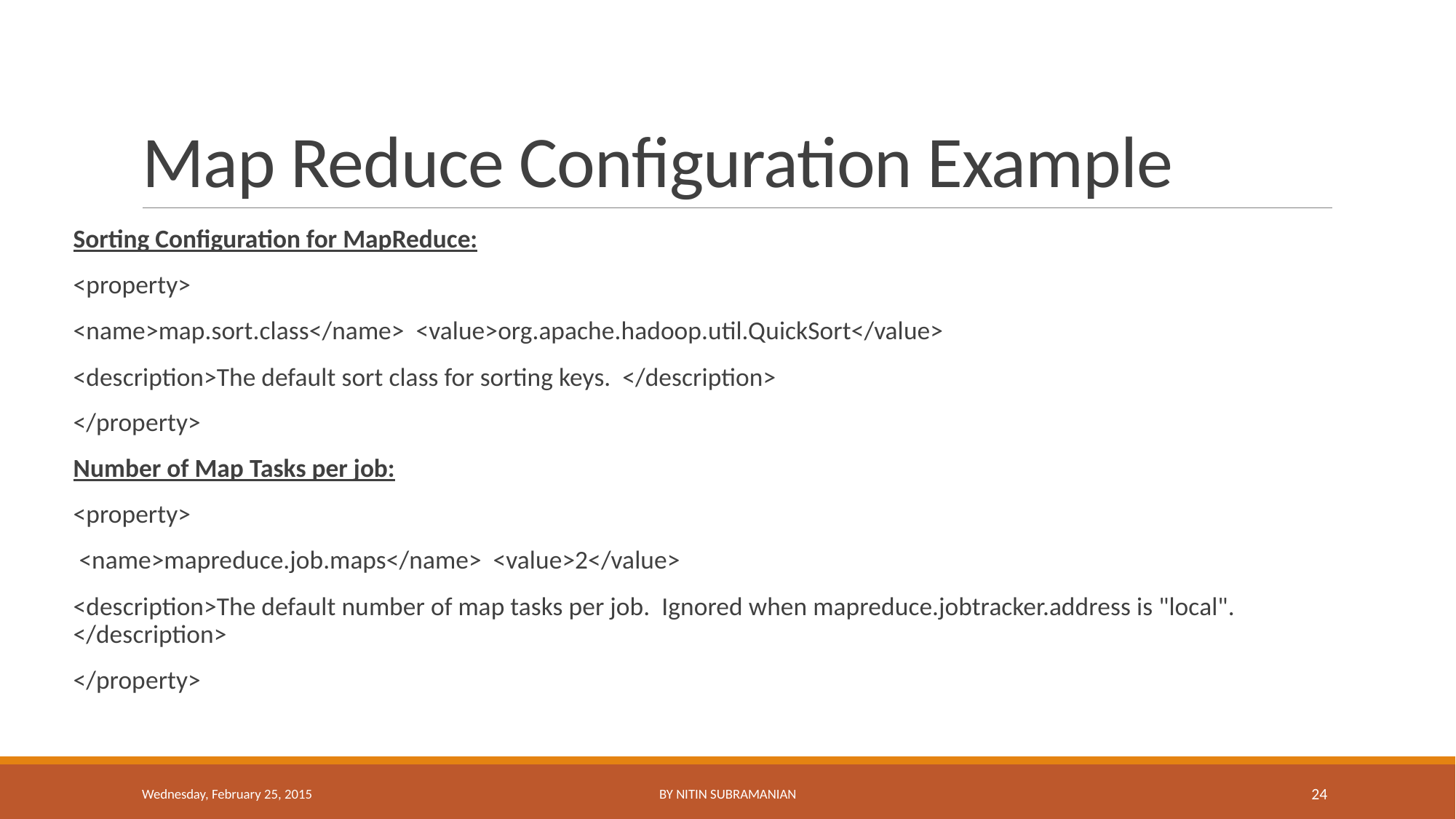

# Map Reduce Configuration Example
Sorting Configuration for MapReduce:
<property>
<name>map.sort.class</name>  <value>org.apache.hadoop.util.QuickSort</value>
<description>The default sort class for sorting keys.  </description>
</property>
Number of Map Tasks per job:
<property>
 <name>mapreduce.job.maps</name>  <value>2</value>
<description>The default number of map tasks per job.  Ignored when mapreduce.jobtracker.address is "local".    </description>
</property>
Wednesday, February 25, 2015
By Nitin Subramanian
24